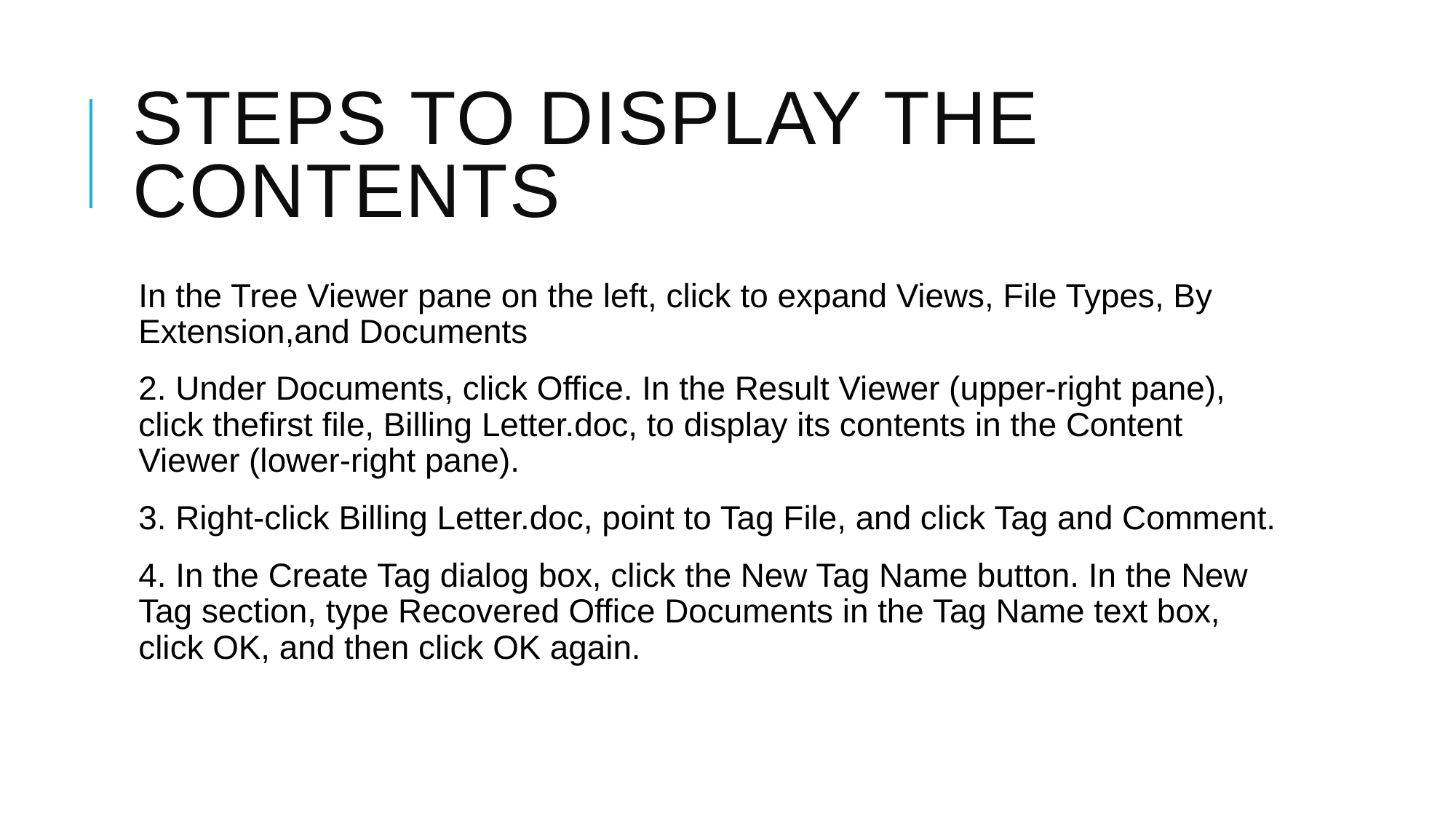

# steps to display the contents
In the Tree Viewer pane on the left, click to expand Views, File Types, By Extension,and Documents
2. Under Documents, click Office. In the Result Viewer (upper-right pane), click thefirst file, Billing Letter.doc, to display its contents in the Content Viewer (lower-right pane).
3. Right-click Billing Letter.doc, point to Tag File, and click Tag and Comment.
4. In the Create Tag dialog box, click the New Tag Name button. In the New Tag section, type Recovered Office Documents in the Tag Name text box, click OK, and then click OK again.